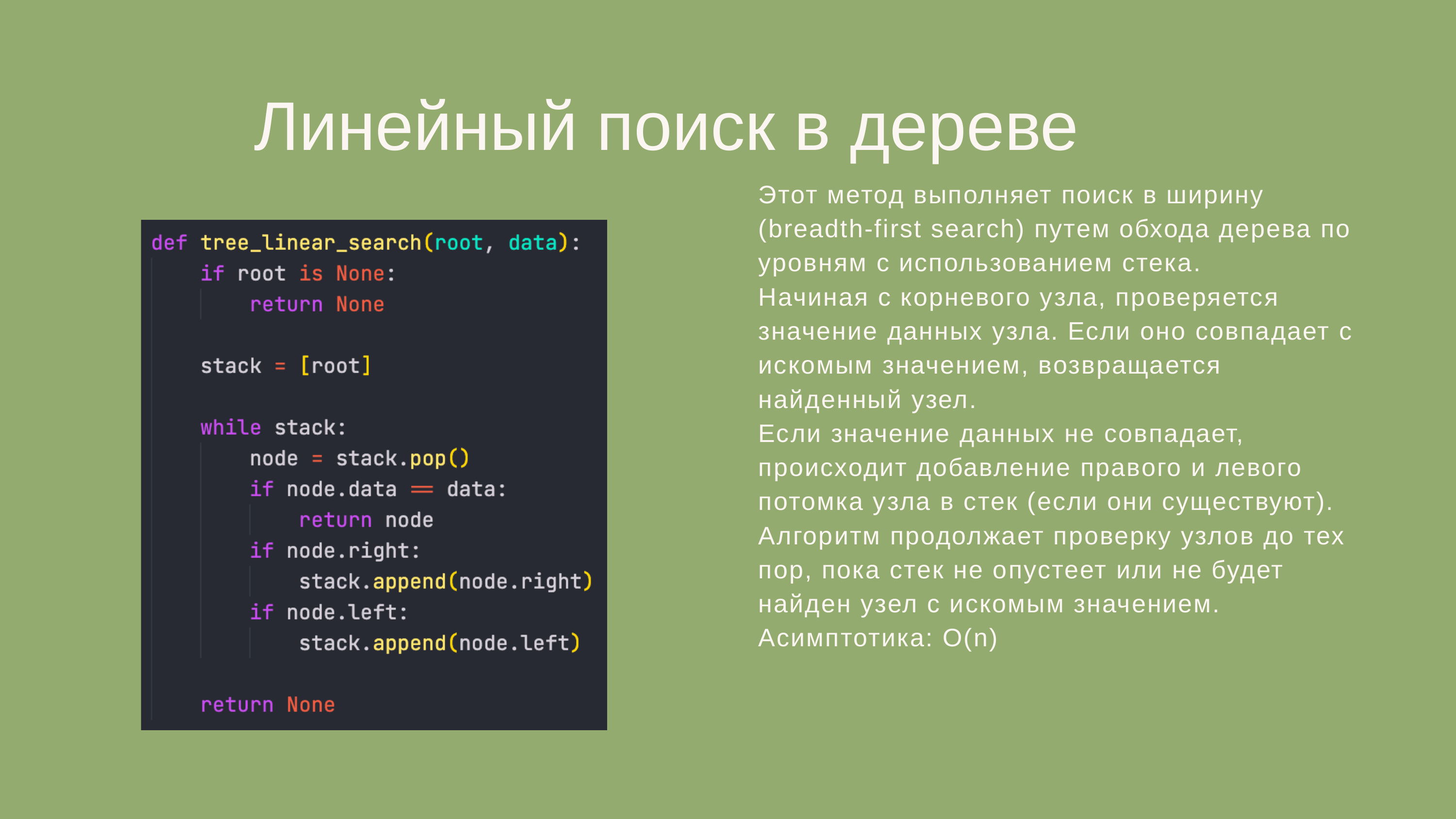

Линейный поиск в дереве
Этот метод выполняет поиск в ширину (breadth-first search) путем обхода дерева по уровням с использованием стека.
Начиная с корневого узла, проверяется значение данных узла. Если оно совпадает с искомым значением, возвращается найденный узел.
Если значение данных не совпадает, происходит добавление правого и левого потомка узла в стек (если они существуют).
Алгоритм продолжает проверку узлов до тех пор, пока стек не опустеет или не будет найден узел с искомым значением.
Асимптотика: O(n)